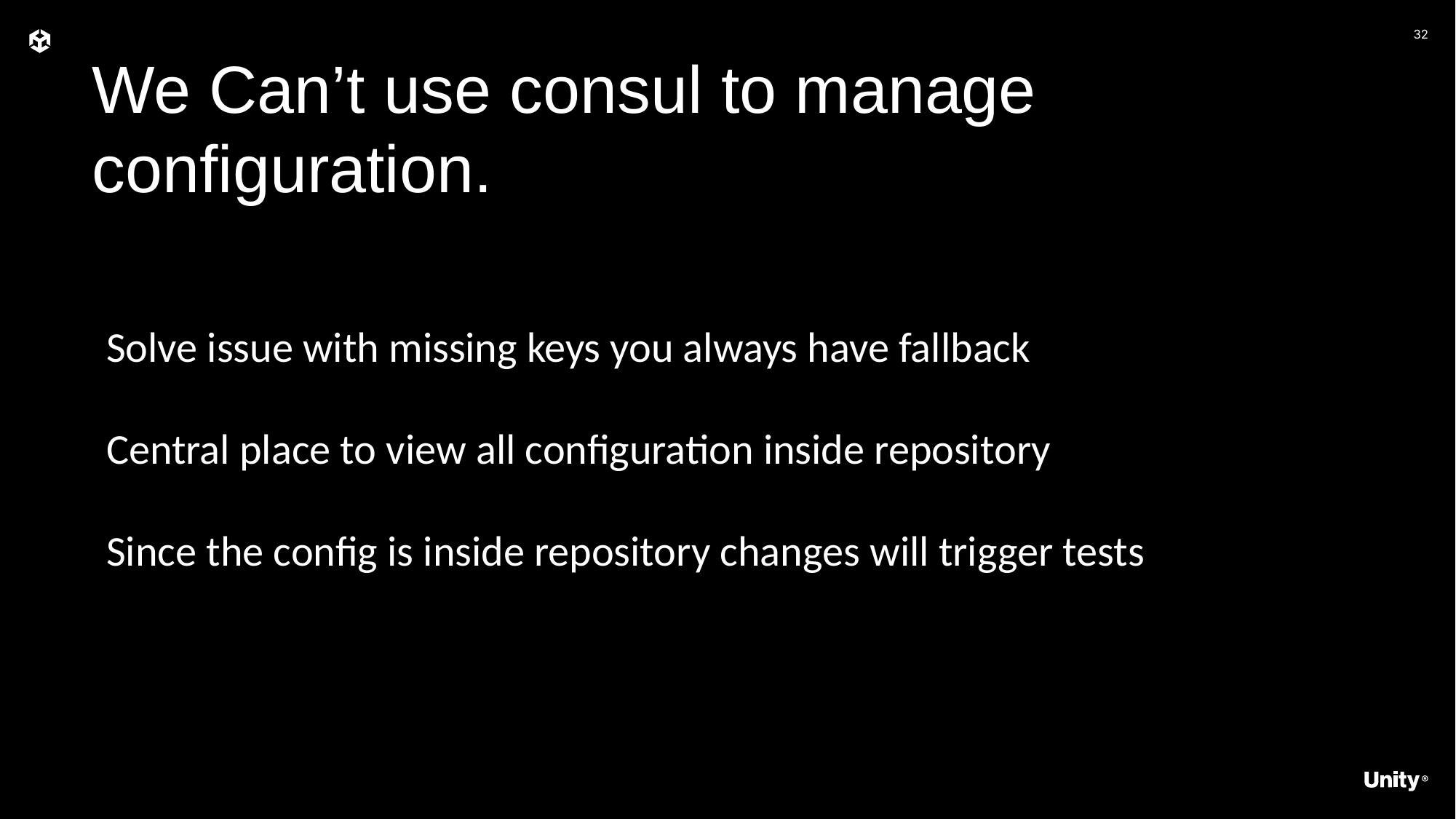

We Can’t use consul to manage configuration.

Solve issue with missing keys you always have fallback

Central place to view all configuration inside repository

Since the config is inside repository changes will trigger tests